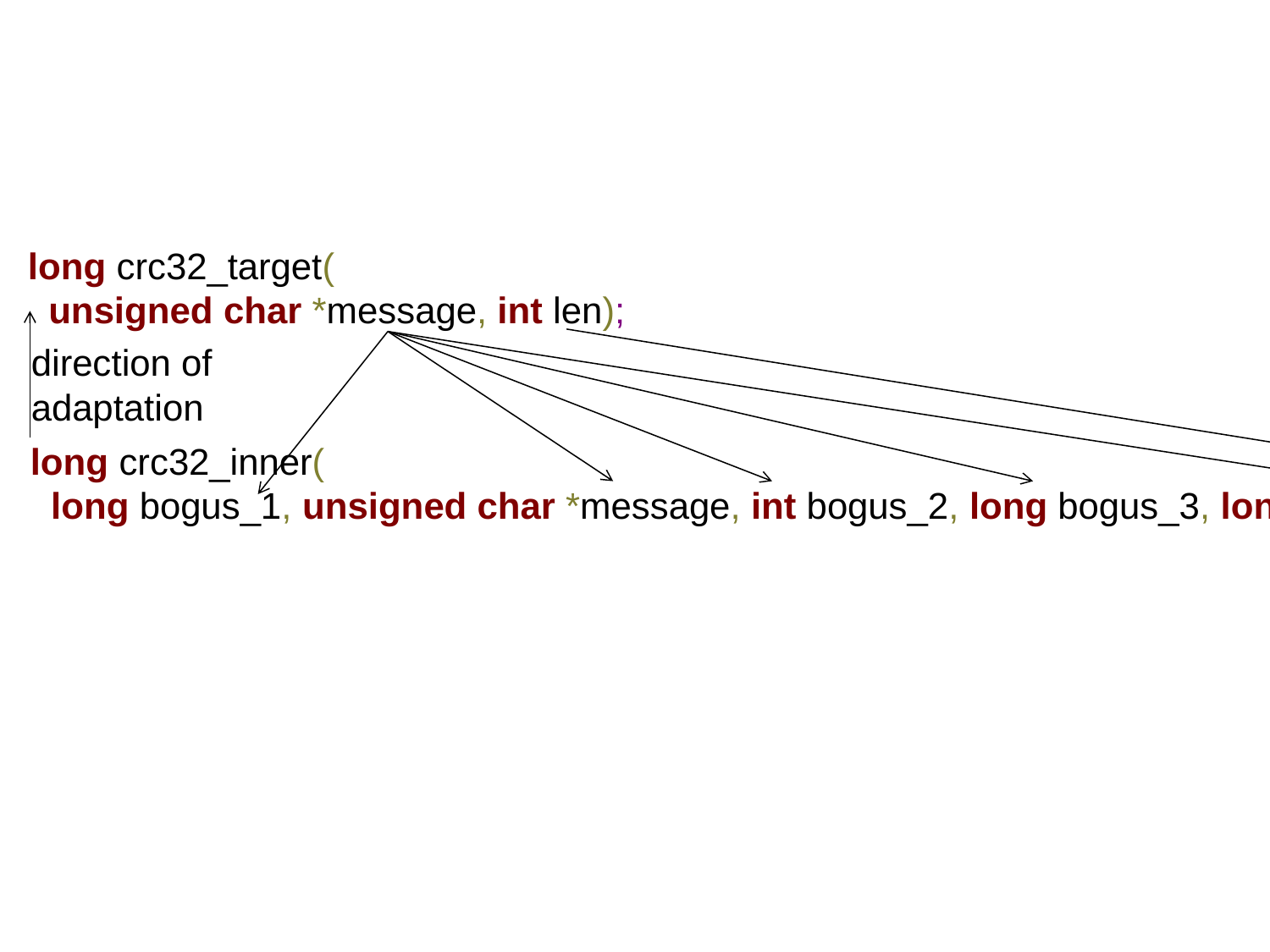

long crc32_target(
  unsigned char *message, int len);
direction of
adaptation
long crc32_inner(
  long bogus_1, unsigned char *message, int bogus_2, long bogus_3, long bogus_4, int len);